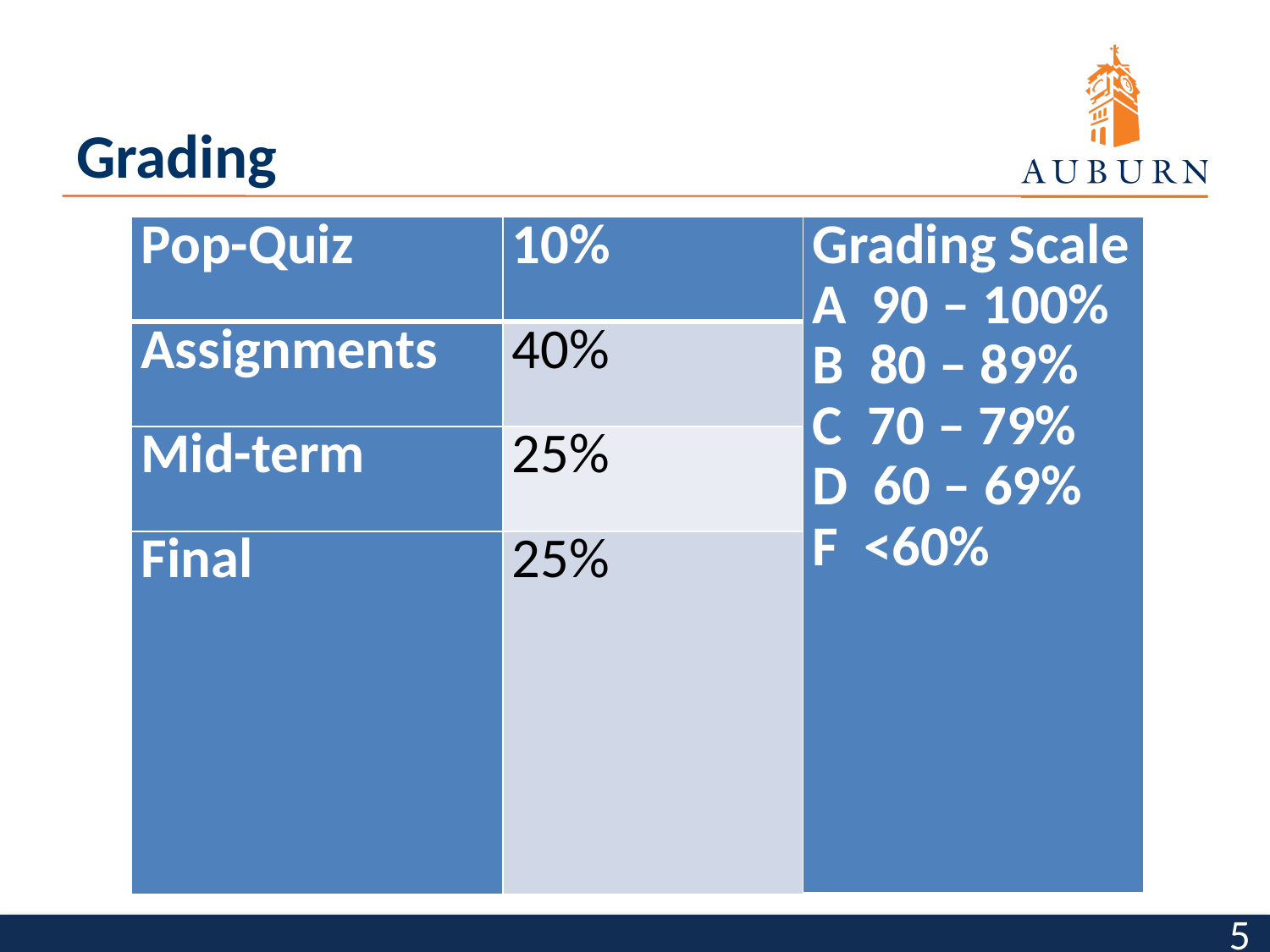

# Grading
| Pop-Quiz | 10% | Grading Scale A 90 – 100% B 80 – 89% C 70 – 79% D 60 – 69% F <60% |
| --- | --- | --- |
| Assignments | 40% |  |
| Mid-term | 25% |  |
| Final | 25% |  |
5